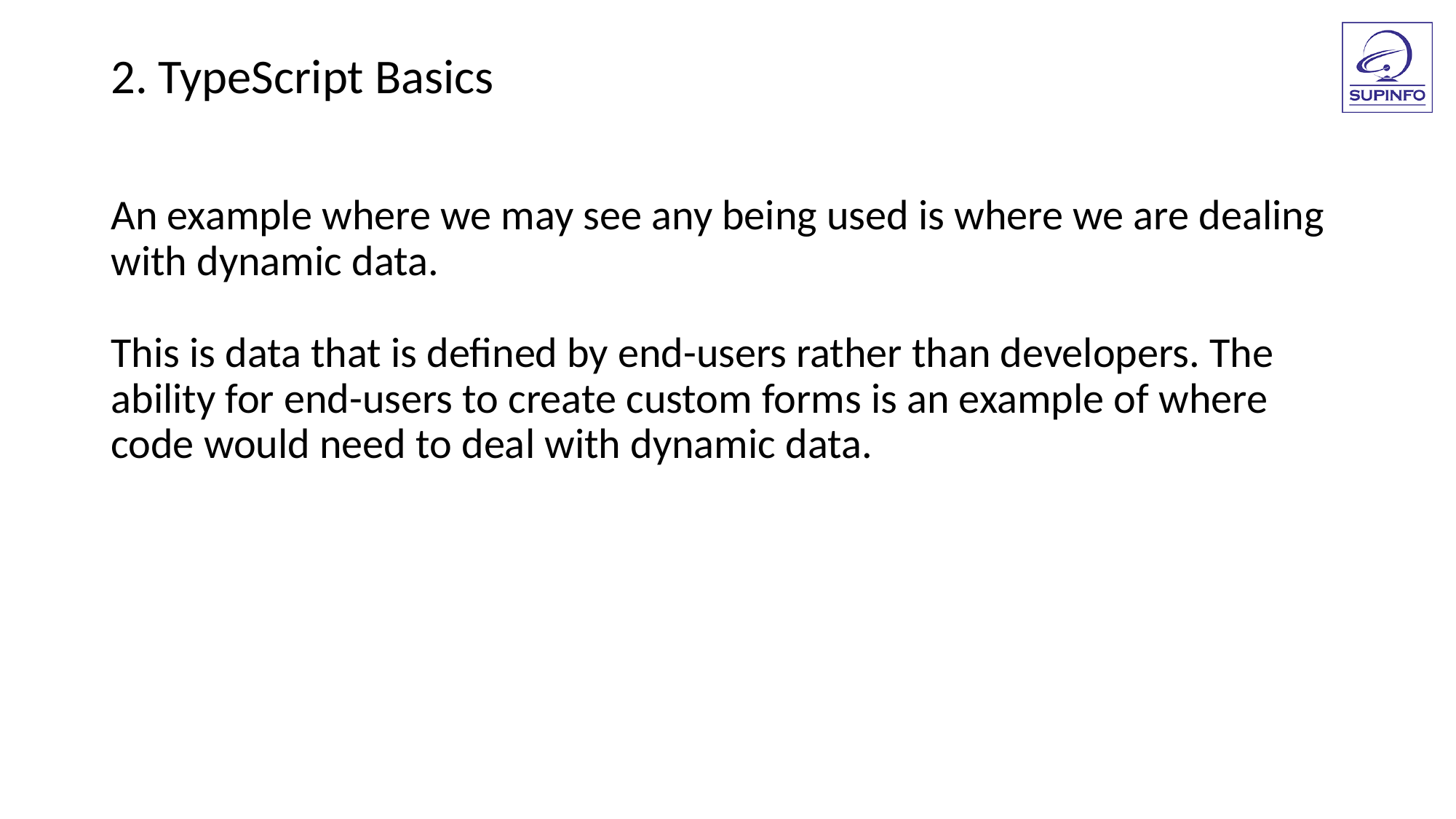

2. TypeScript Basics
An example where we may see any being used is where we are dealing with dynamic data.

This is data that is defined by end-users rather than developers. The ability for end-users to create custom forms is an example of where code would need to deal with dynamic data.